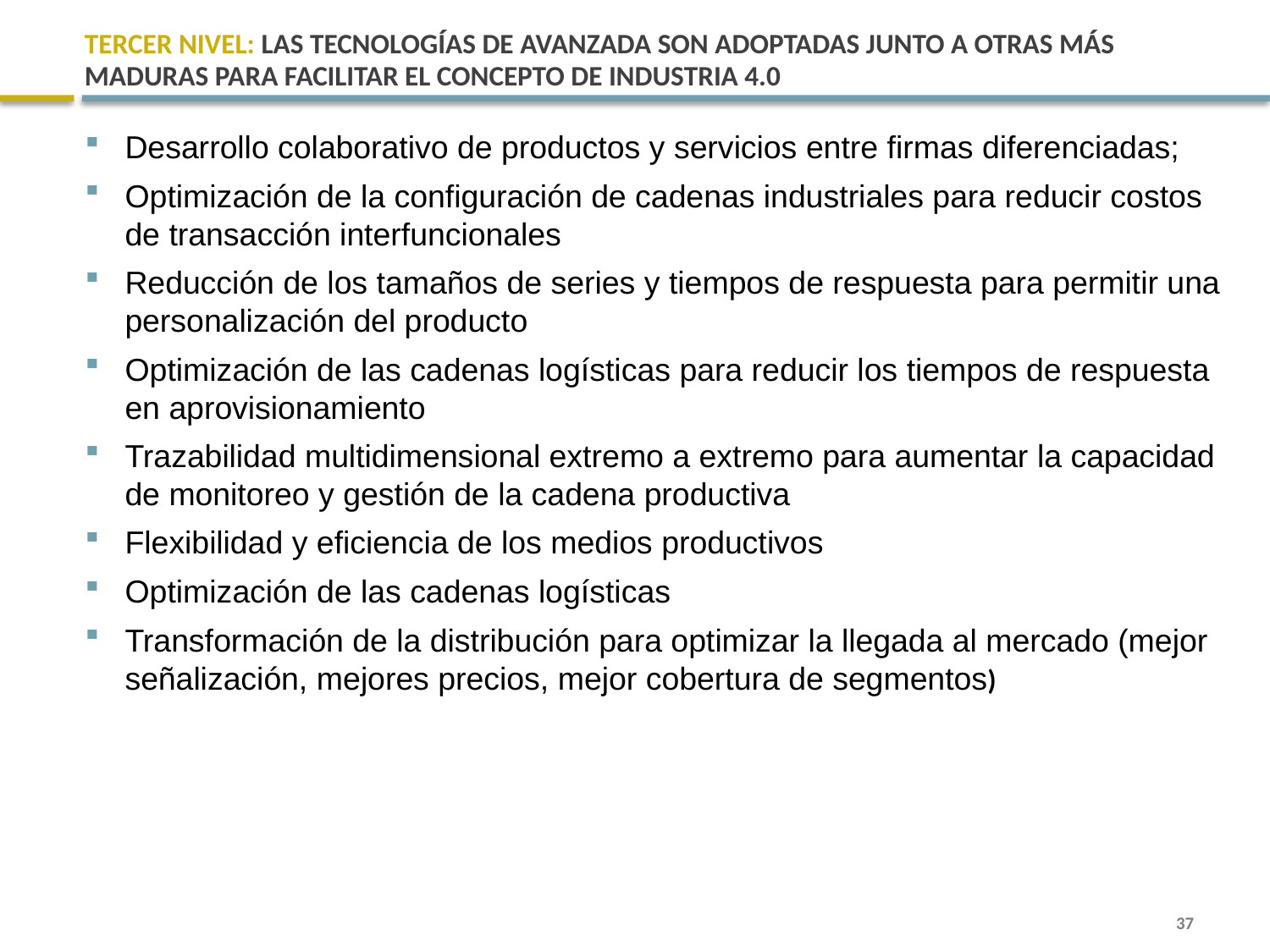

# TERCER NIVEL: LAS tecnologías DE AVANZADA son adoptadas junto a otras más maduras para facilitar el concepto de industria 4.0
Desarrollo colaborativo de productos y servicios entre firmas diferenciadas;
Optimización de la configuración de cadenas industriales para reducir costos de transacción interfuncionales
Reducción de los tamaños de series y tiempos de respuesta para permitir una personalización del producto
Optimización de las cadenas logísticas para reducir los tiempos de respuesta en aprovisionamiento
Trazabilidad multidimensional extremo a extremo para aumentar la capacidad de monitoreo y gestión de la cadena productiva
Flexibilidad y eficiencia de los medios productivos
Optimización de las cadenas logísticas
Transformación de la distribución para optimizar la llegada al mercado (mejor señalización, mejores precios, mejor cobertura de segmentos)